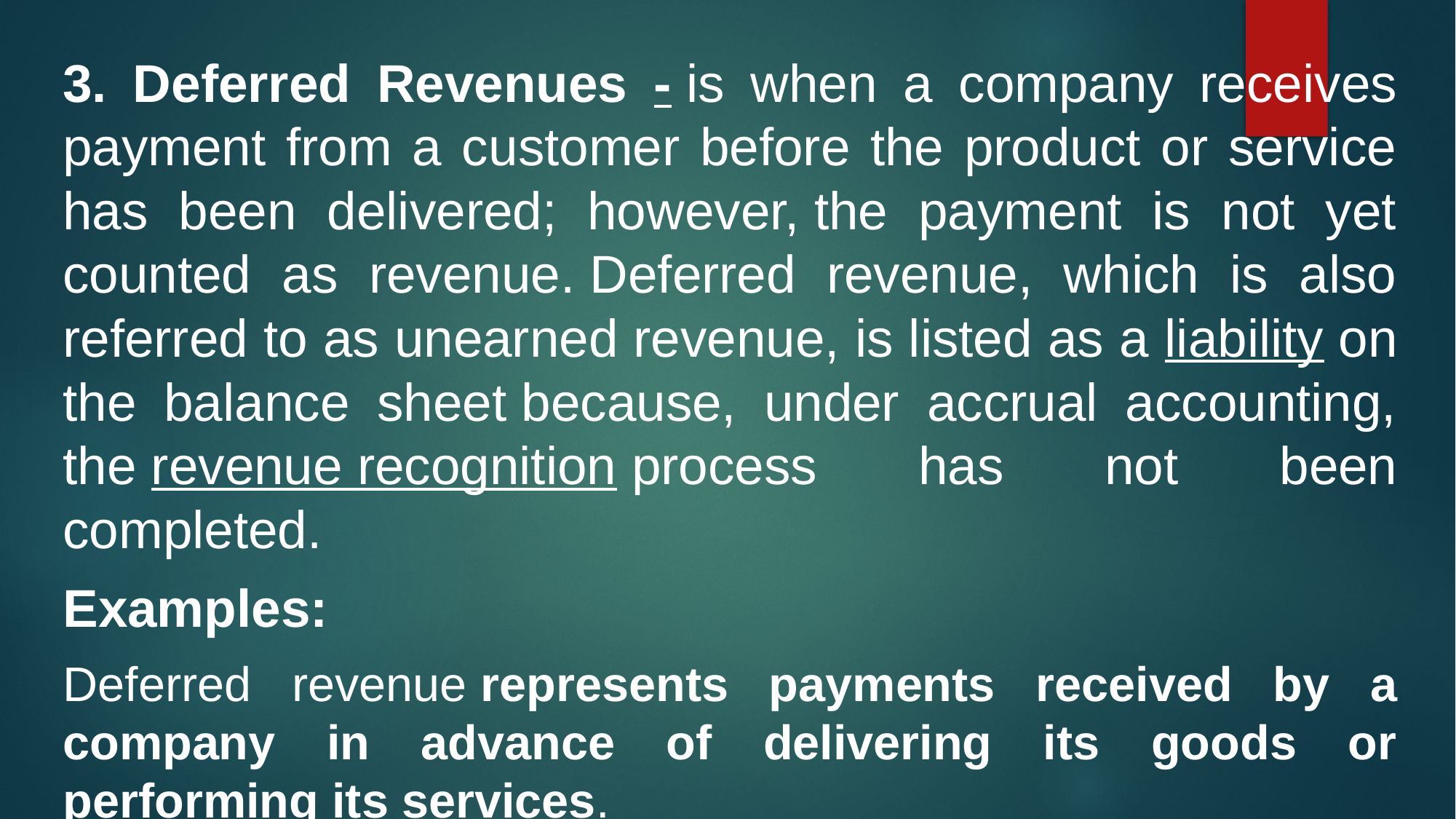

3. Deferred Revenues - is when a company receives payment from a customer before the product or service has been delivered; however, the payment is not yet counted as revenue. Deferred revenue, which is also referred to as unearned revenue, is listed as a liability on the balance sheet because, under accrual accounting, the revenue recognition process has not been completed.
Examples:
Deferred revenue represents payments received by a company in advance of delivering its goods or performing its services.